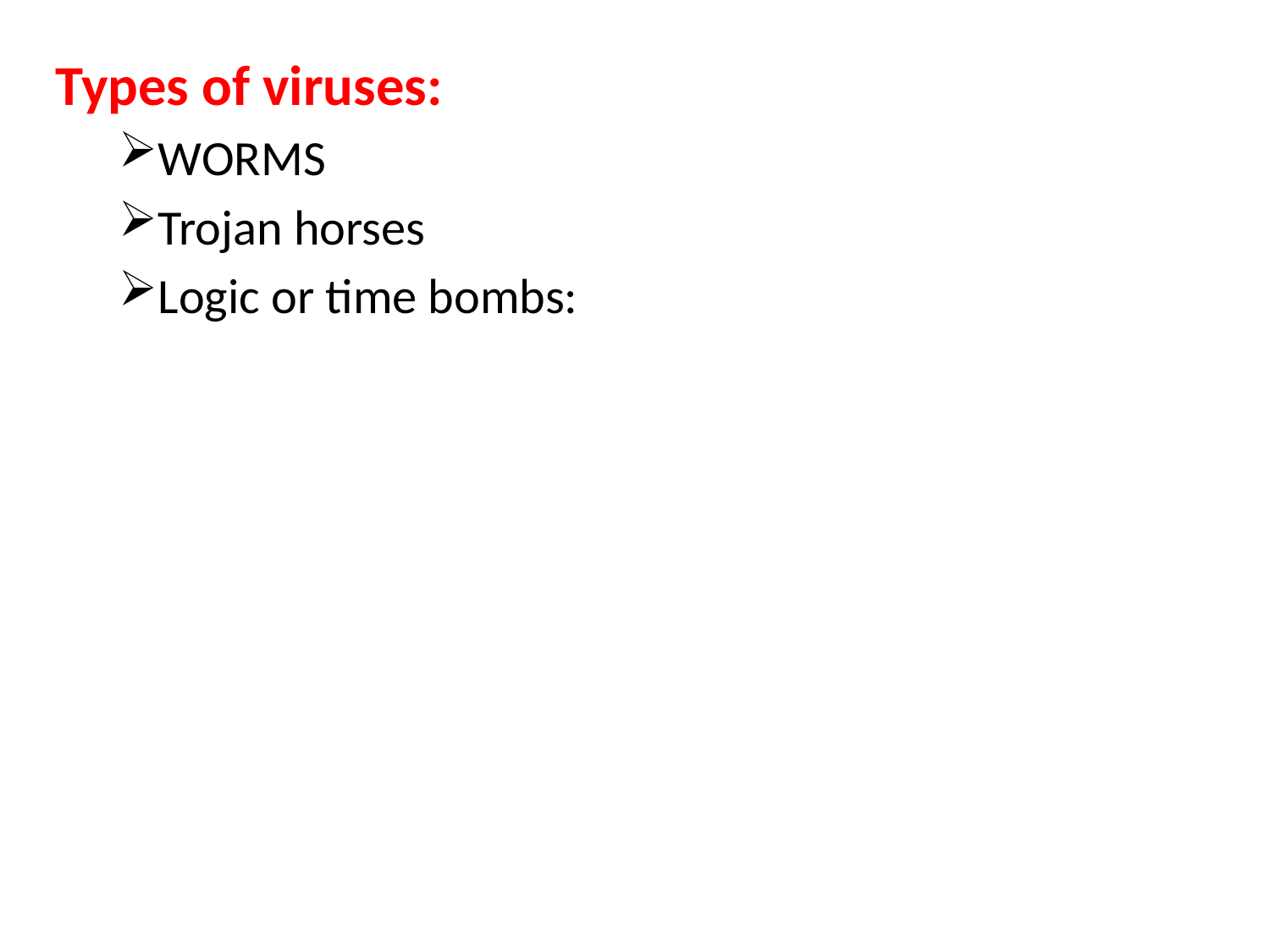

Types of viruses:
WORMS
Trojan horses
Logic or time bombs: